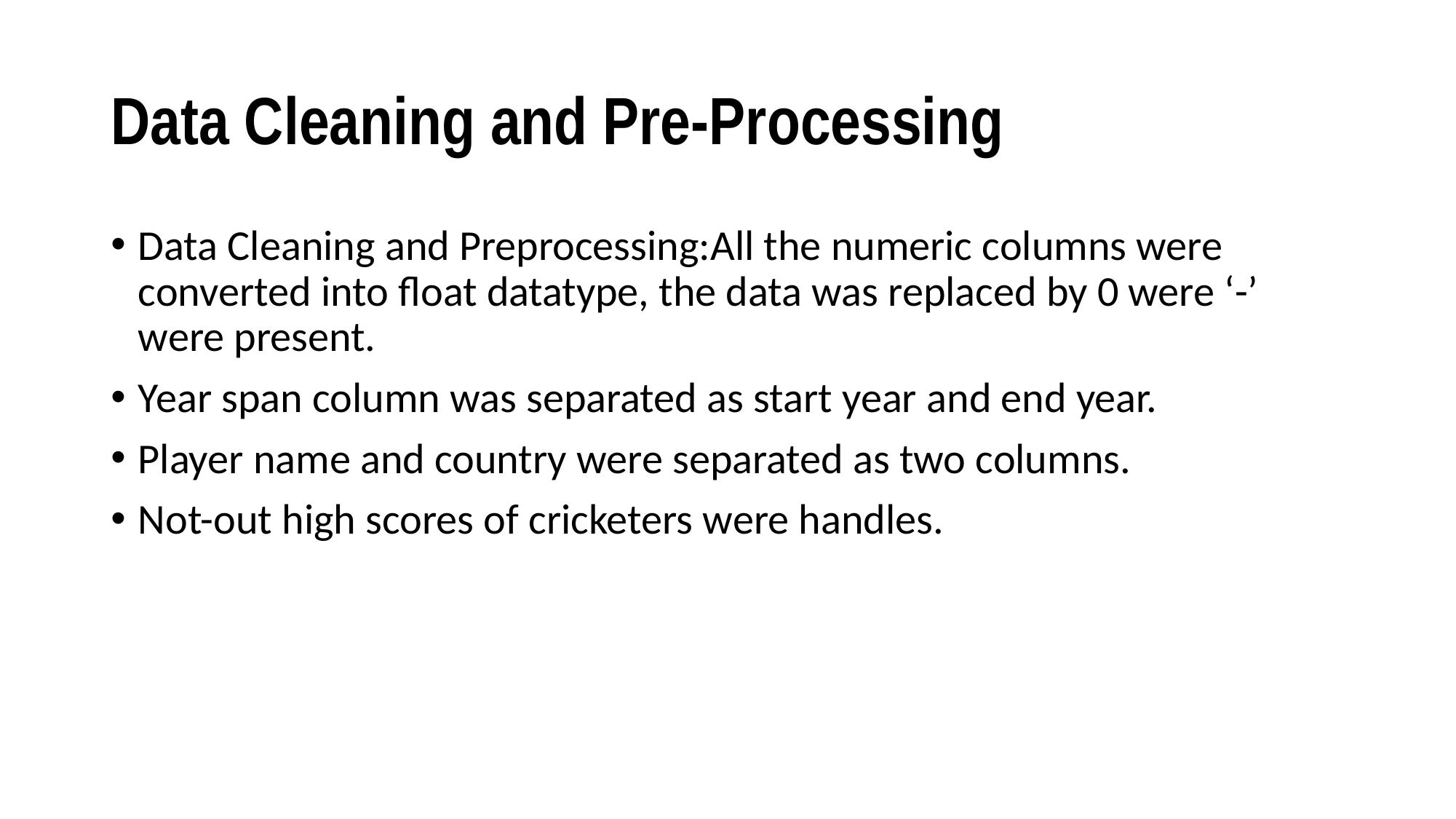

# Data Cleaning and Pre-Processing
Data Cleaning and Preprocessing:All the numeric columns were converted into float datatype, the data was replaced by 0 were ‘-’ were present.
Year span column was separated as start year and end year.
Player name and country were separated as two columns.
Not-out high scores of cricketers were handles.